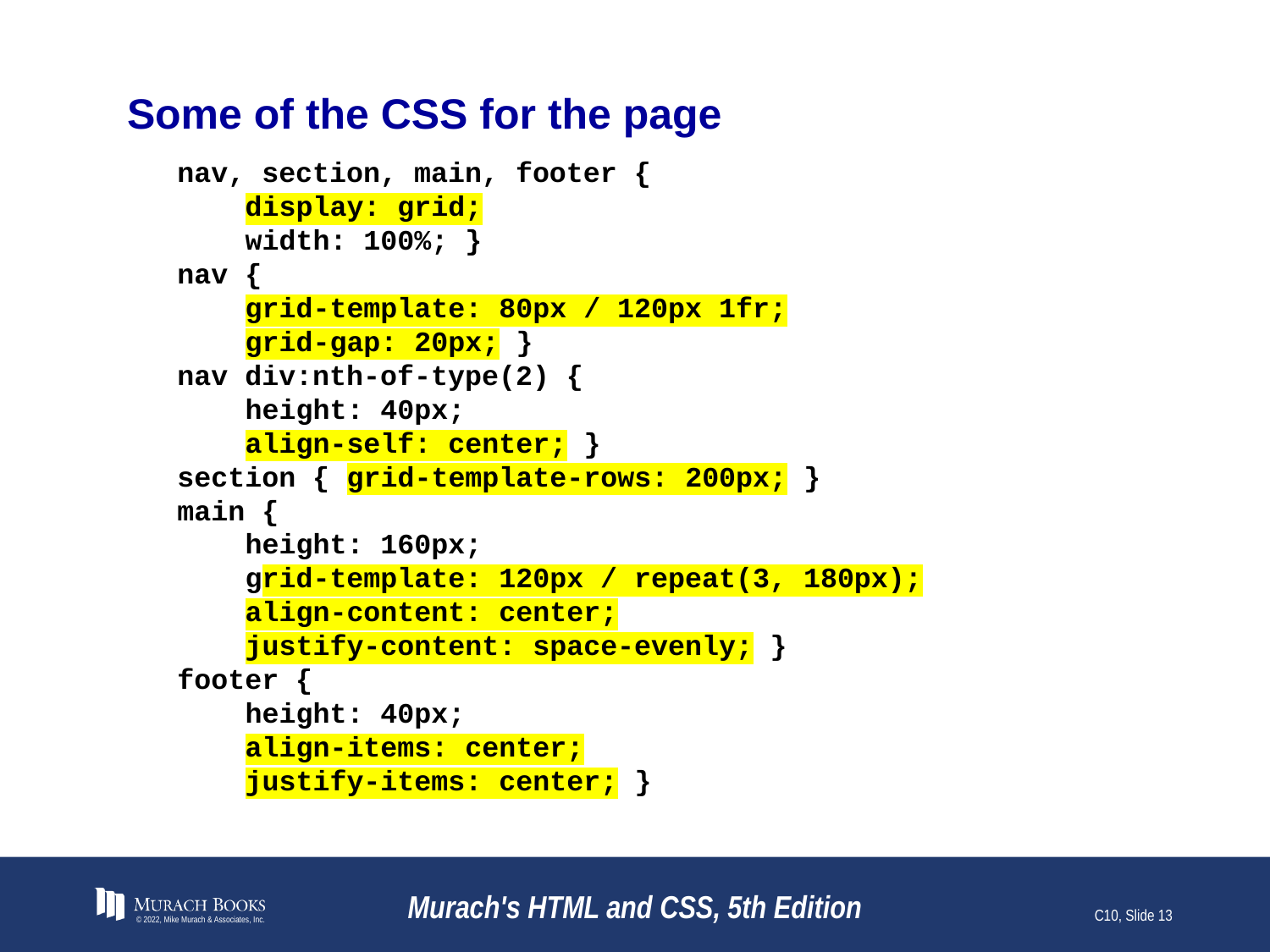

# Some of the CSS for the page
nav, section, main, footer {
    display: grid;
    width: 100%; }
nav {
    grid-template: 80px / 120px 1fr;
    grid-gap: 20px; }
nav div:nth-of-type(2) {
    height: 40px;
    align-self: center; }
section { grid-template-rows: 200px; }
main {
    height: 160px;
    grid-template: 120px / repeat(3, 180px);
    align-content: center;
    justify-content: space-evenly; }
footer {
    height: 40px;
    align-items: center;
    justify-items: center; }

© 2022, Mike Murach & Associates, Inc.
Murach's HTML and CSS, 5th Edition

C10, Slide 13